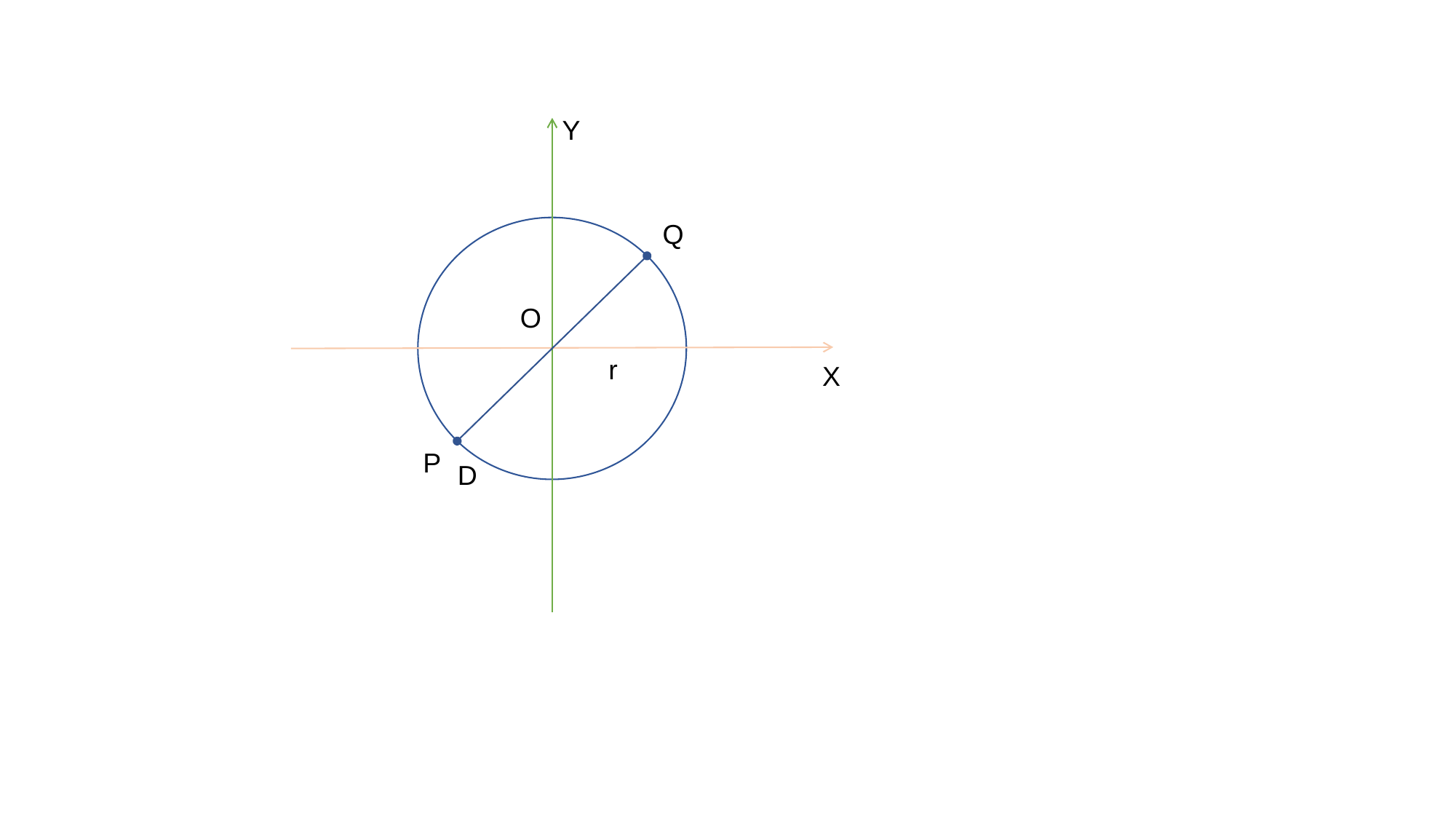

Y
Q

O
r
X
P
D